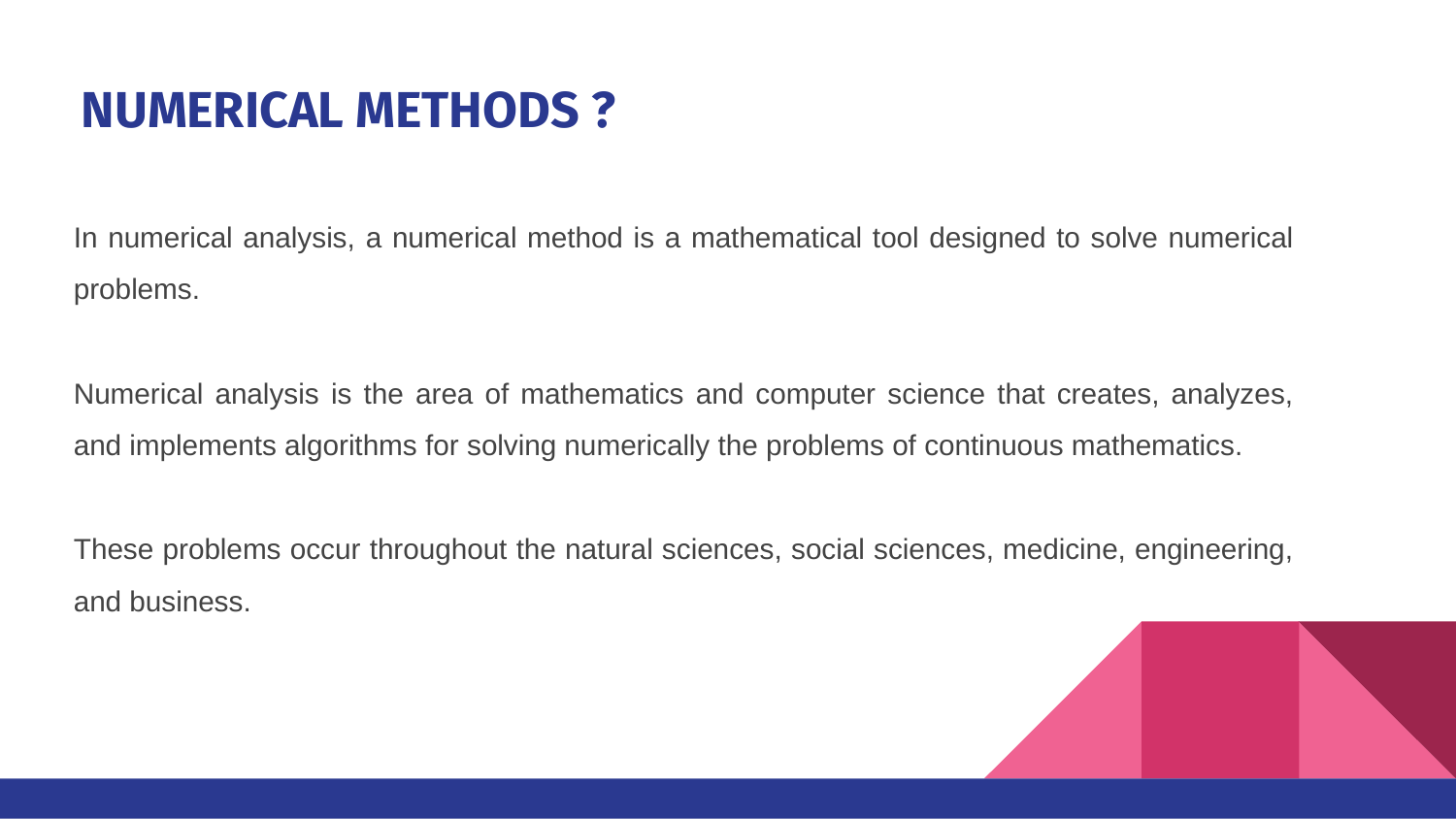

# NUMERICAL METHODS ?
In numerical analysis, a numerical method is a mathematical tool designed to solve numerical problems.

Numerical analysis is the area of mathematics and computer science that creates, analyzes, and implements algorithms for solving numerically the problems of continuous mathematics.

These problems occur throughout the natural sciences, social sciences, medicine, engineering, and business.